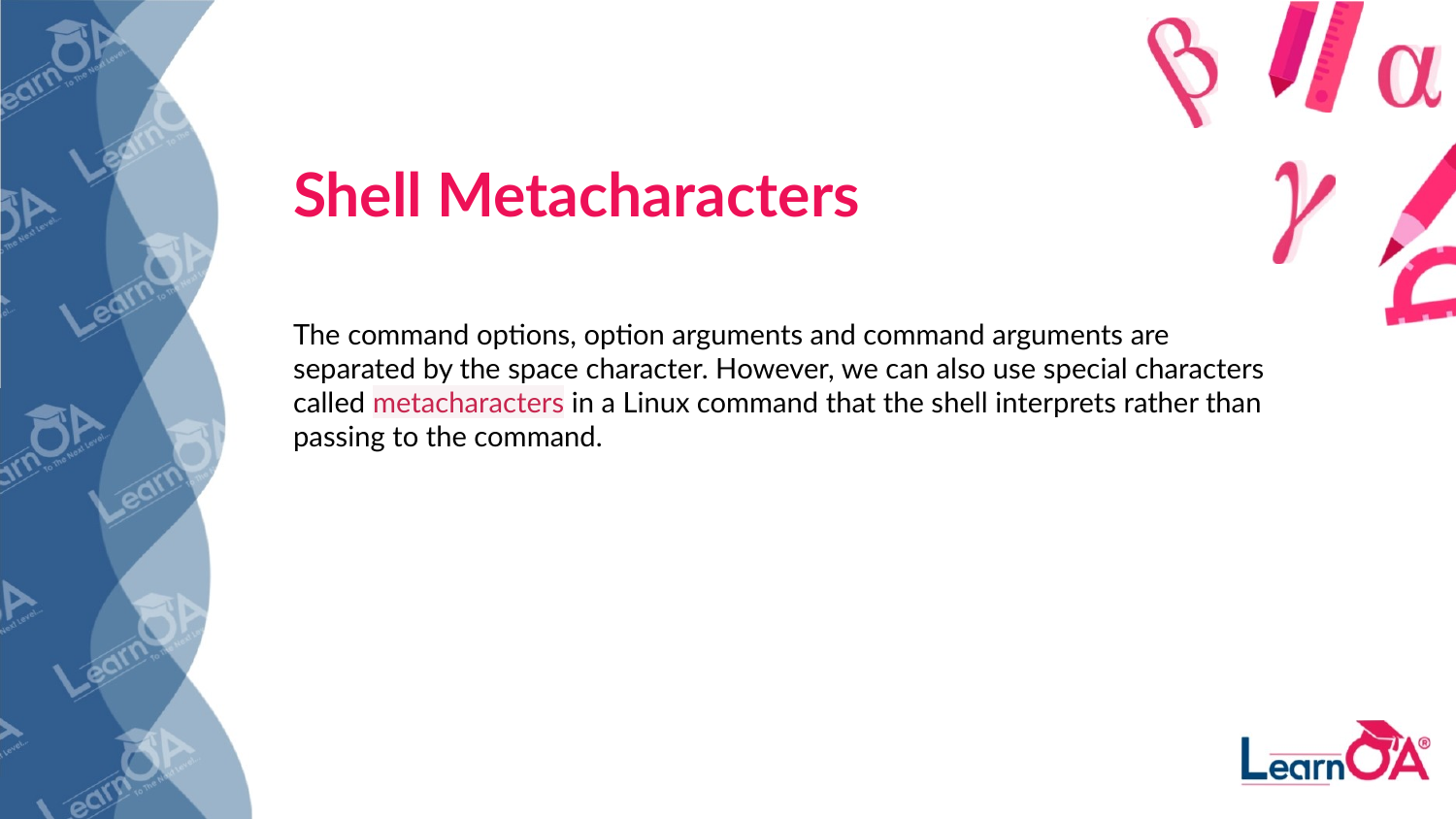

# Shell Metacharacters
The command options, option arguments and command arguments are separated by the space character. However, we can also use special characters called metacharacters in a Linux command that the shell interprets rather than passing to the command.